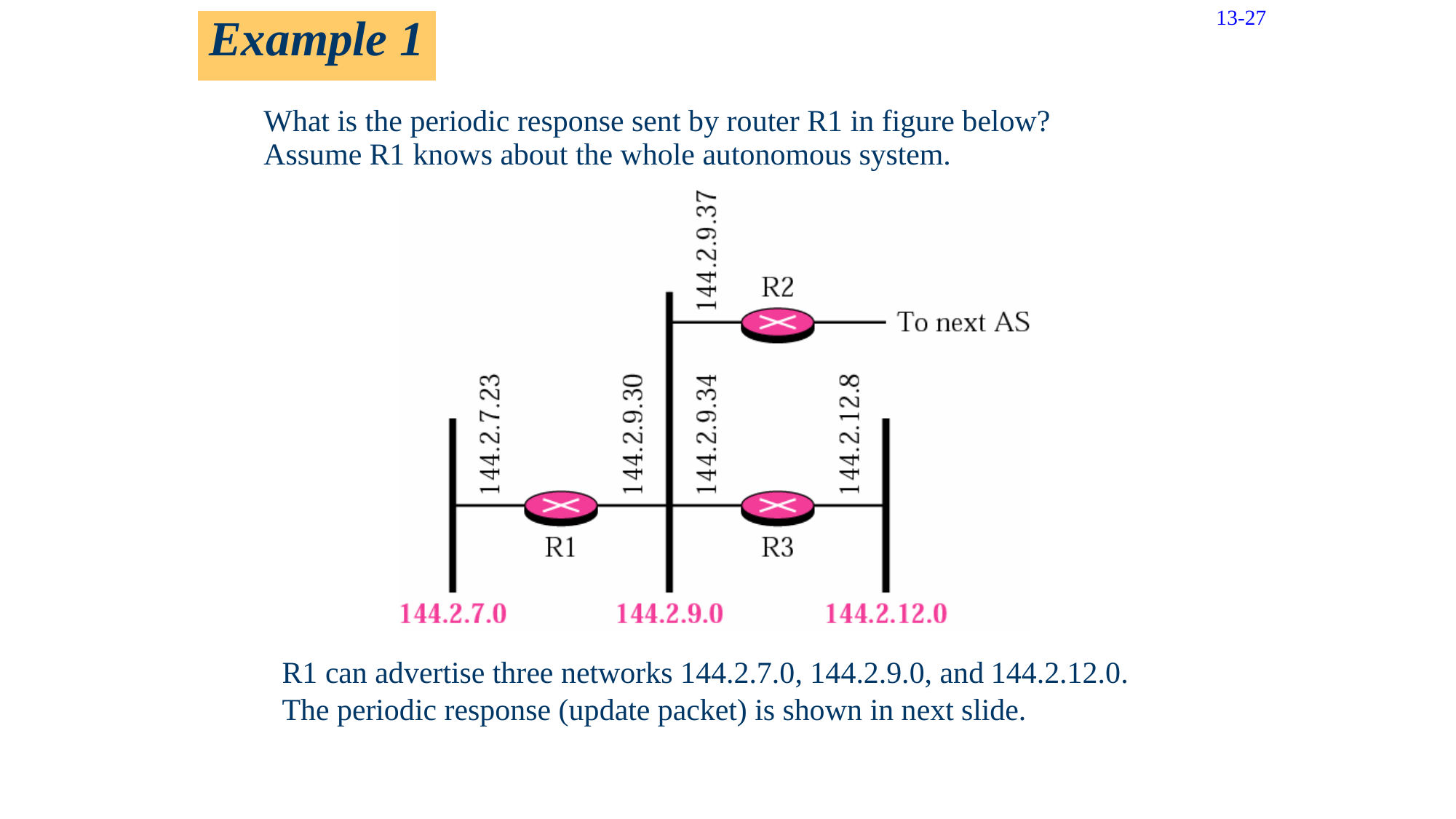

13-27

Example 1
What is the periodic response sent by router R1 in figure below?
knows about the whole autonomous
Assume
R1
system.

R1 can advertise three networks 144.2.7.0, 144.2.9.0, and
144.2.12.0.
The periodic response (update packet) is shown in next slide.